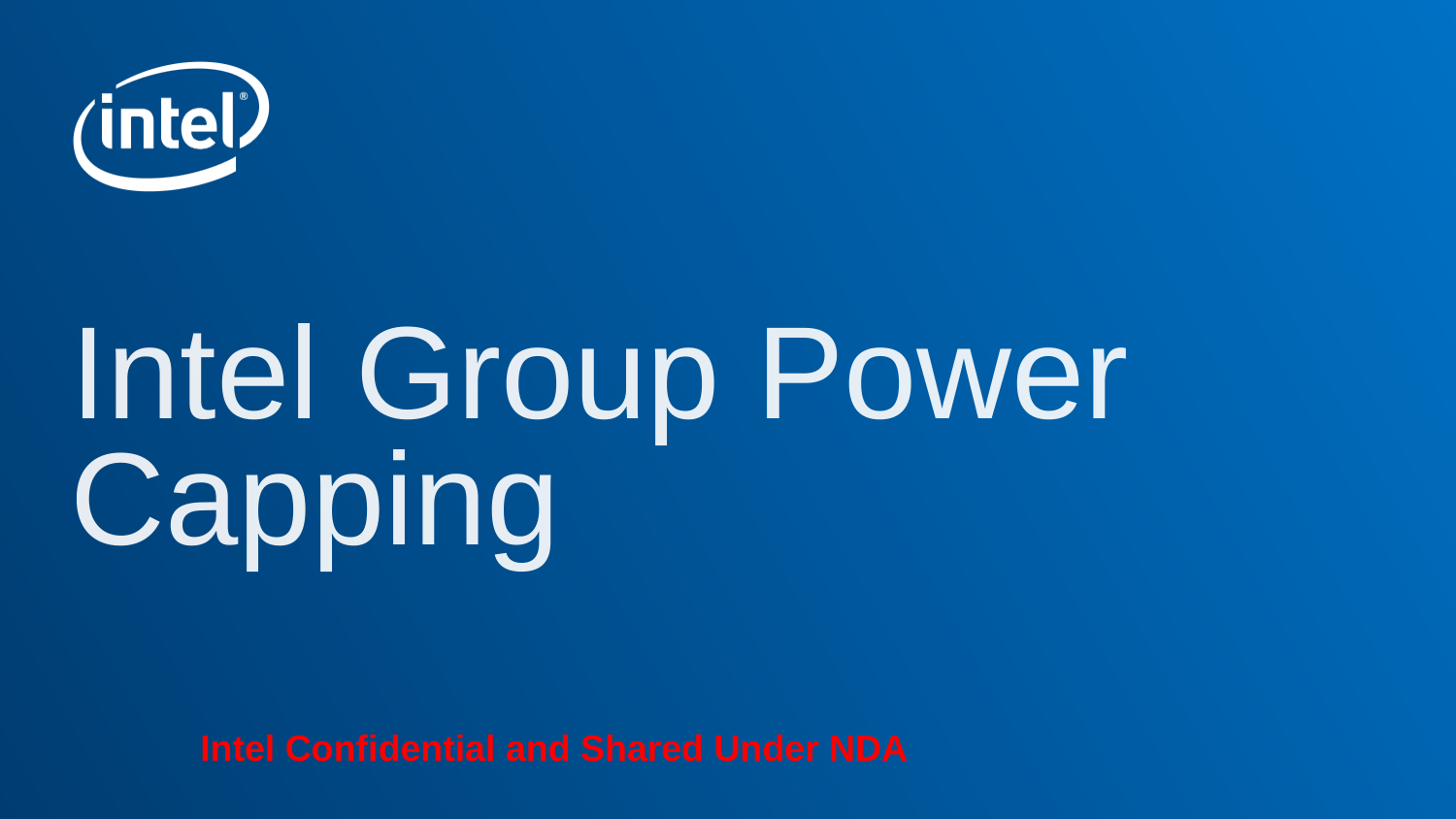

# Intel Group Power Capping
Intel Confidential and Shared Under NDA